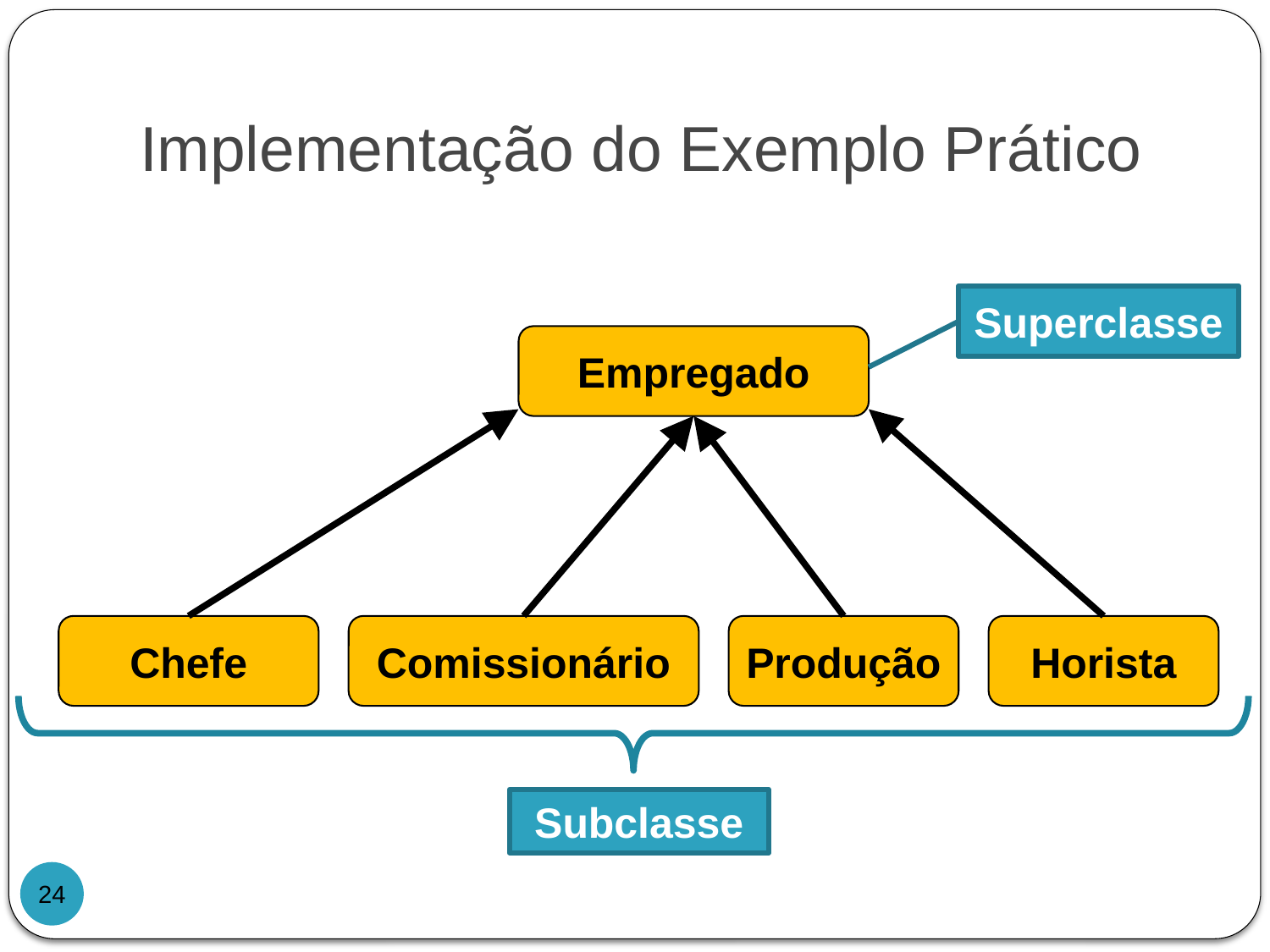

# Implementação do Exemplo Prático

Superclasse
Empregado
Chefe
Comissionário
Produção
Horista
Subclasse
24